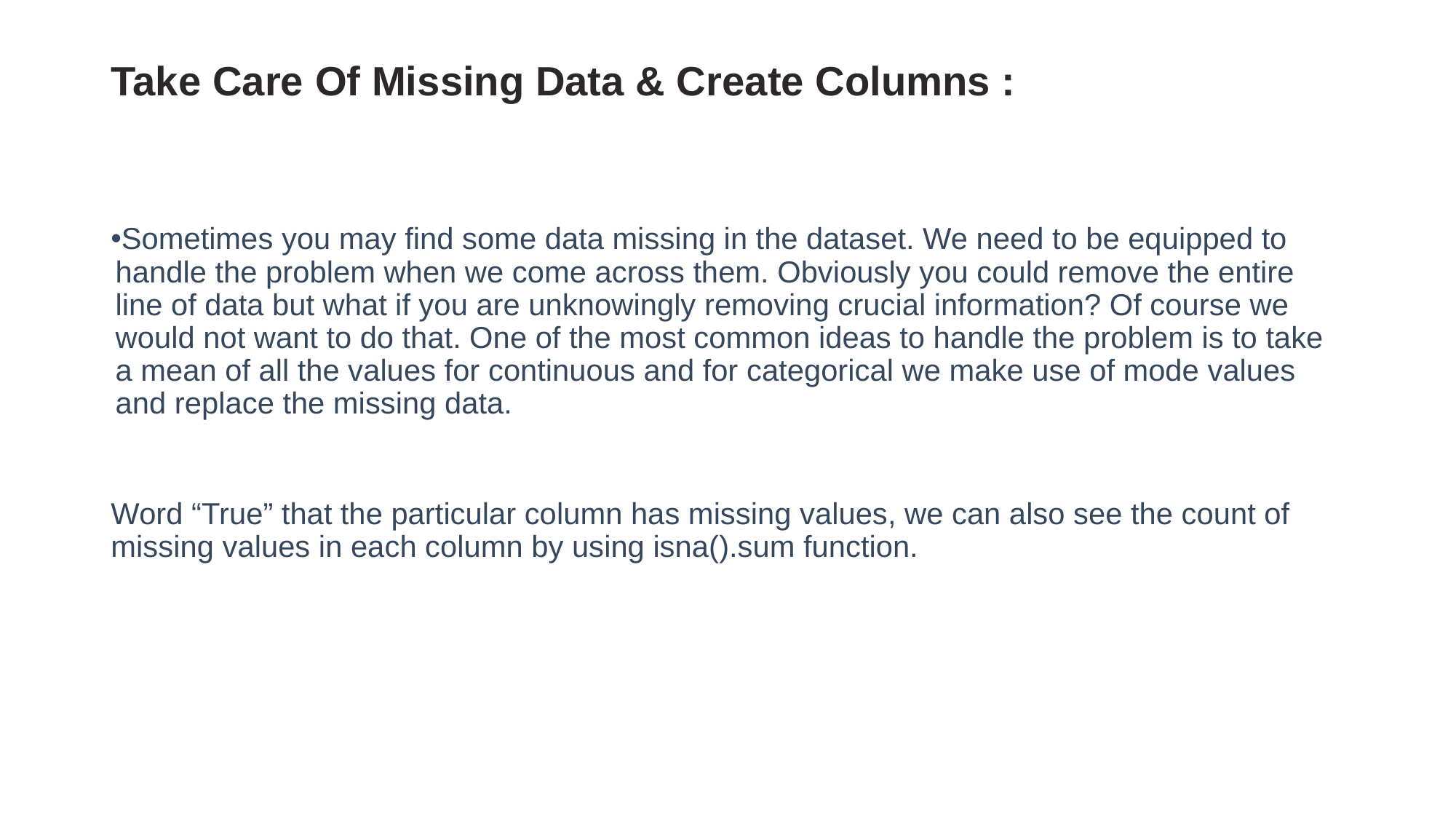

# Take Care Of Missing Data & Create Columns :
Sometimes you may find some data missing in the dataset. We need to be equipped to handle the problem when we come across them. Obviously you could remove the entire line of data but what if you are unknowingly removing crucial information? Of course we would not want to do that. One of the most common ideas to handle the problem is to take a mean of all the values for continuous and for categorical we make use of mode values and replace the missing data.

Word “True” that the particular column has missing values, we can also see the count of missing values in each column by using isna().sum function.